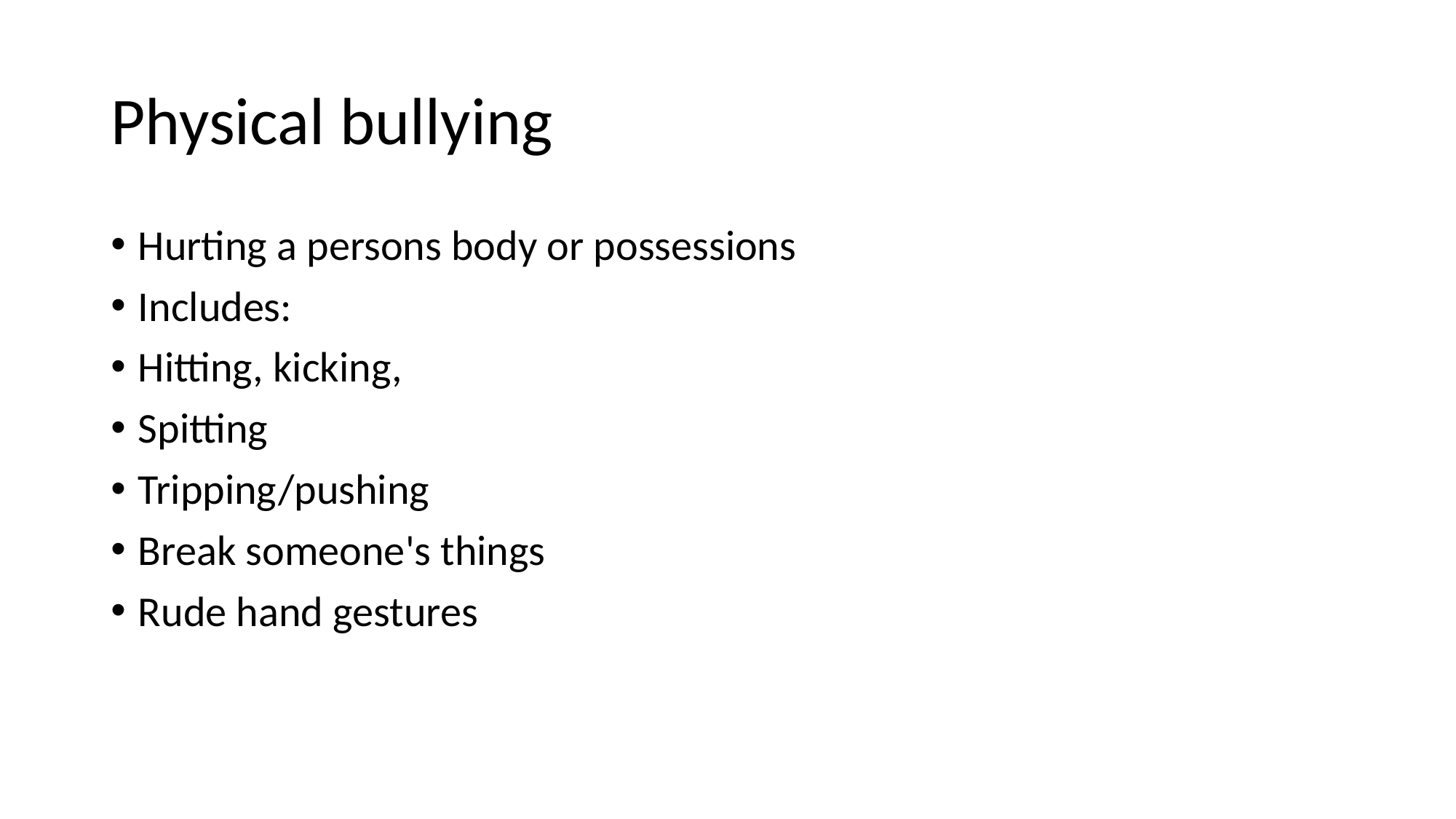

# Physical bullying
Hurting a persons body or possessions
Includes:
Hitting, kicking,
Spitting
Tripping/pushing
Break someone's things
Rude hand gestures